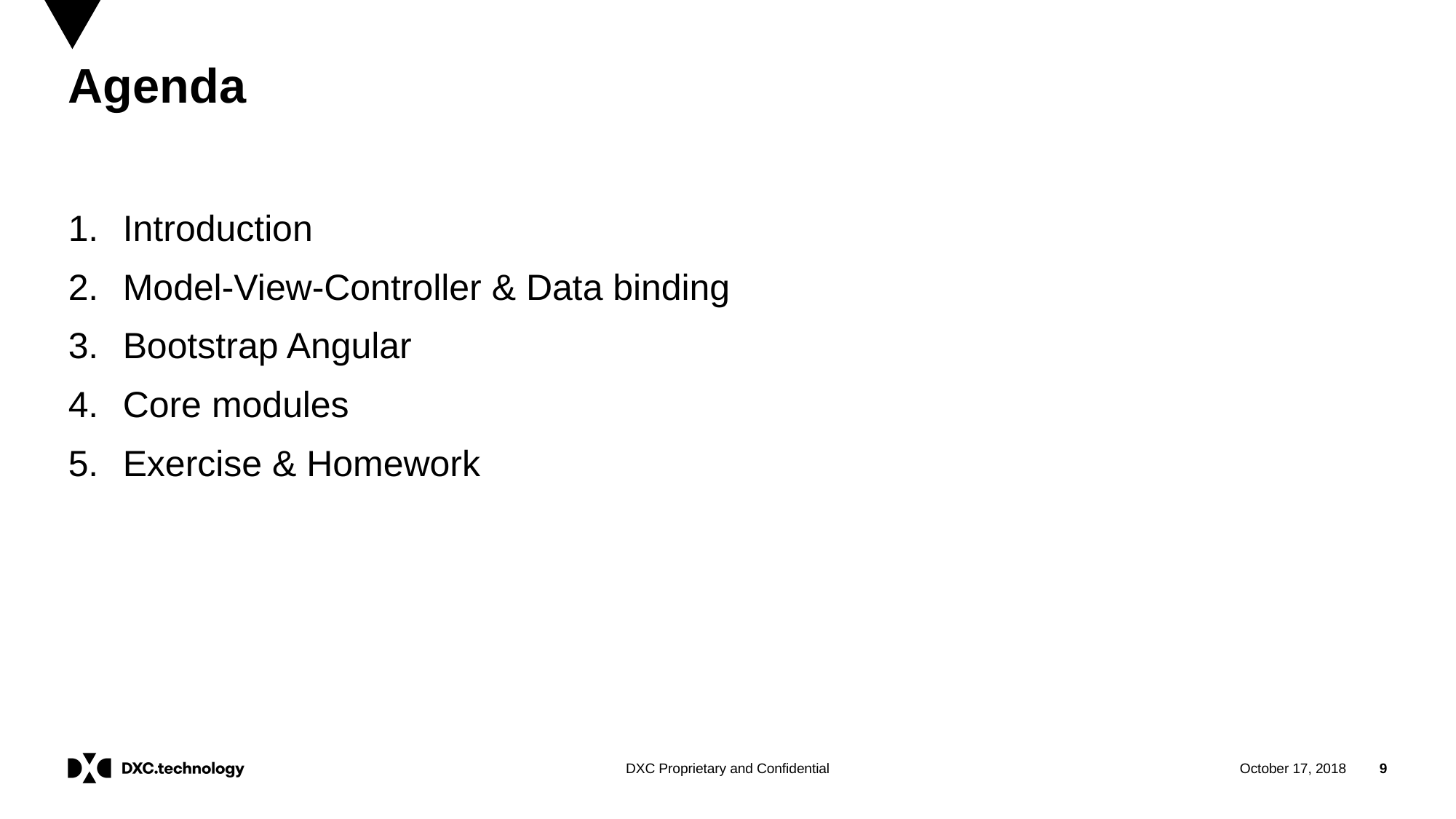

# Agenda
Introduction
Model-View-Controller & Data binding
Bootstrap Angular
Core modules
Exercise & Homework